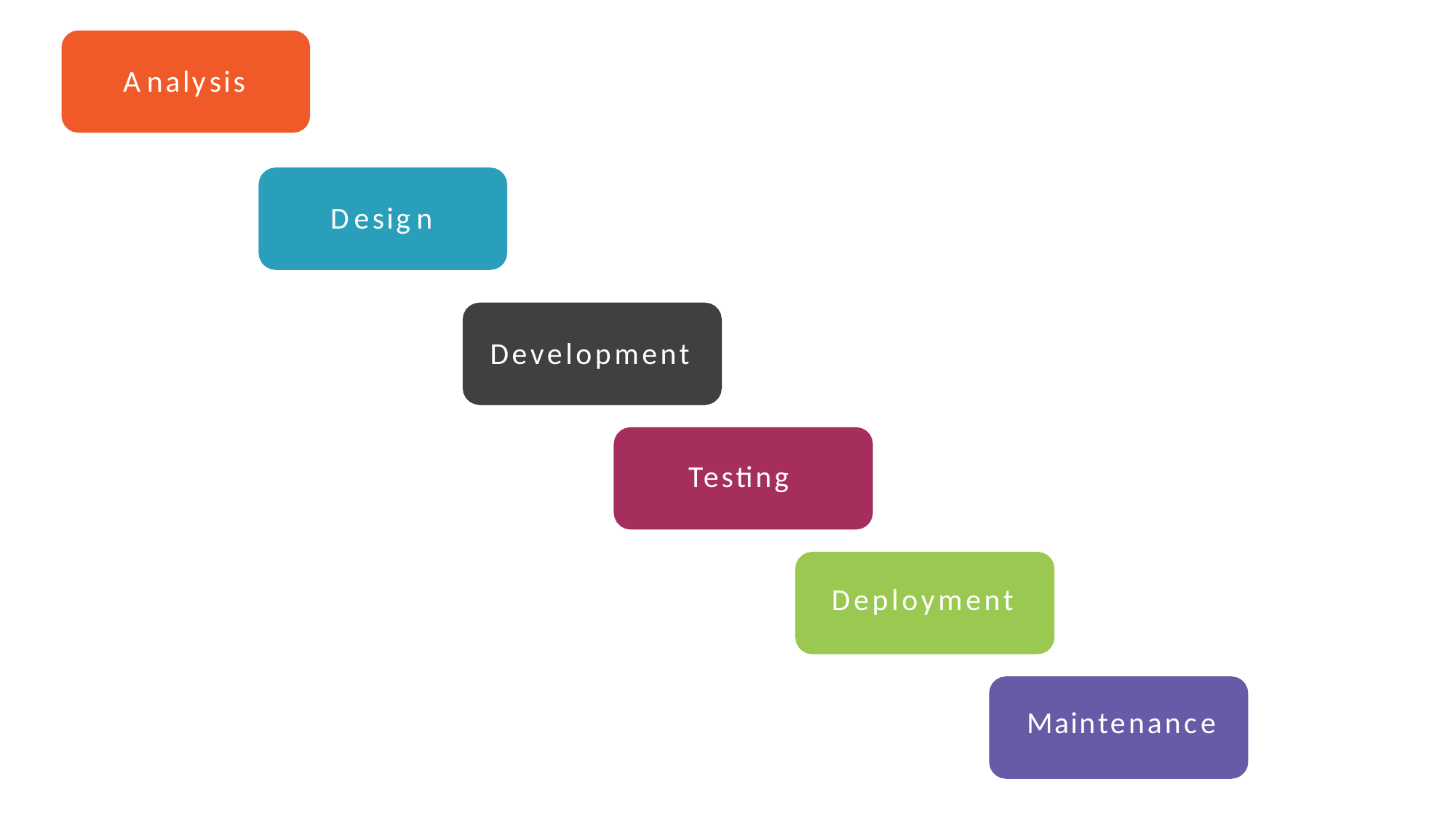

# Analysis

Design

Development

Testing

Deployment

Maintenance